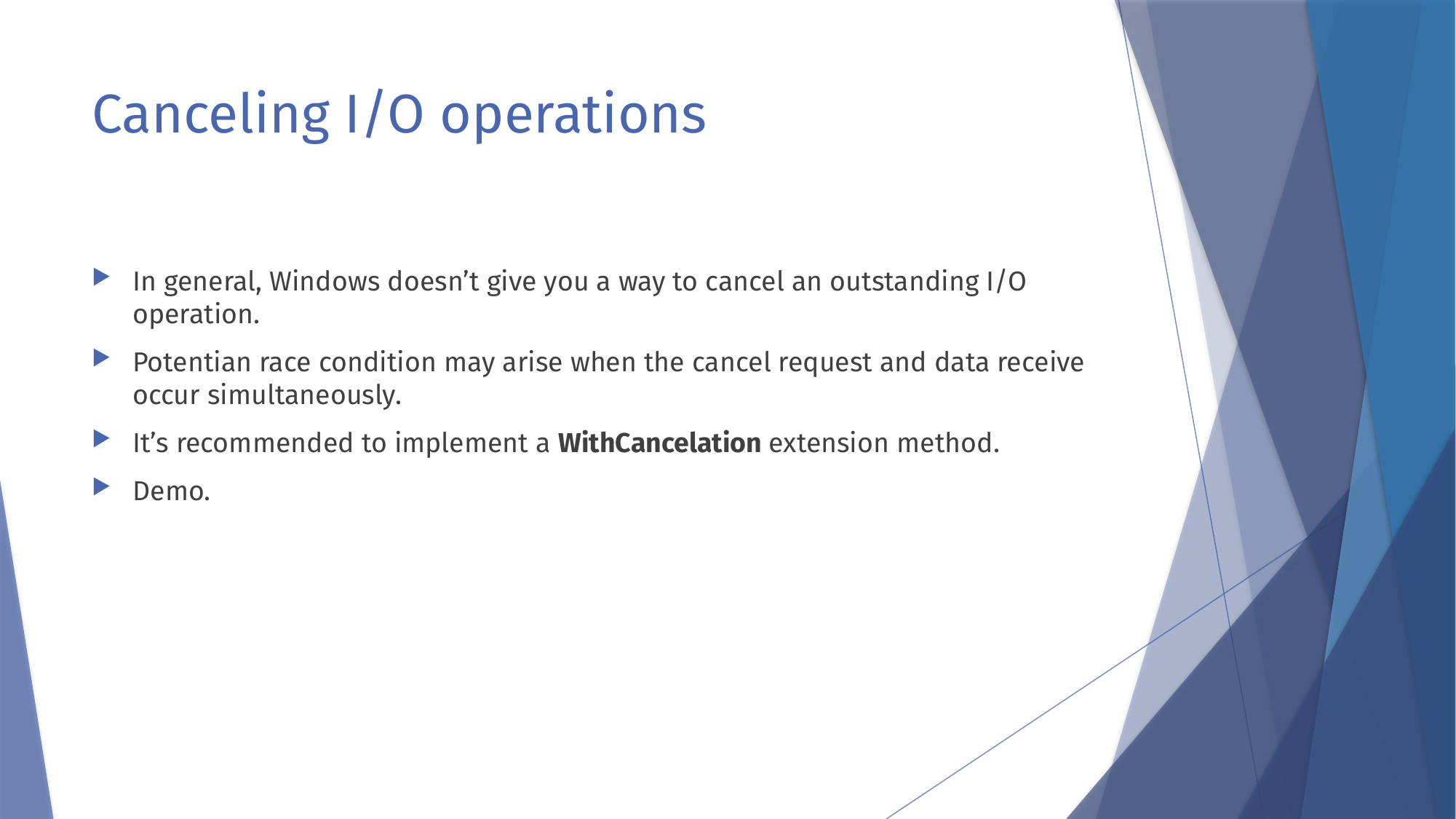

# Canceling I/O operations
In general, Windows doesn’t give you a way to cancel an outstanding I/O operation.
Potentian race condition may arise when the cancel request and data receive occur simultaneously.
It’s recommended to implement a WithCancelation extension method.
Demo.